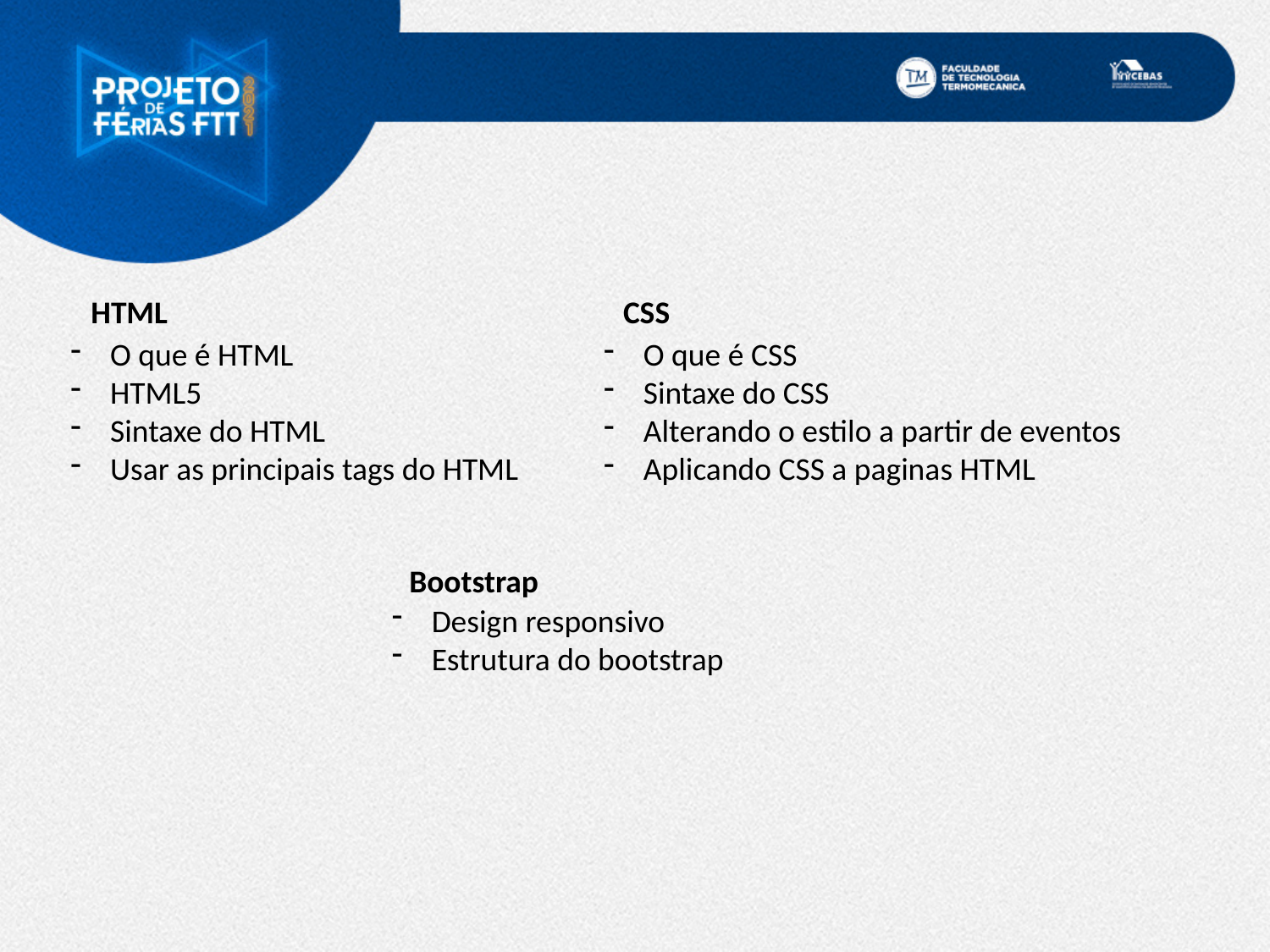

HTML
CSS
O que é HTML
HTML5
Sintaxe do HTML
Usar as principais tags do HTML
O que é CSS
Sintaxe do CSS
Alterando o estilo a partir de eventos
Aplicando CSS a paginas HTML
Bootstrap
Design responsivo
Estrutura do bootstrap